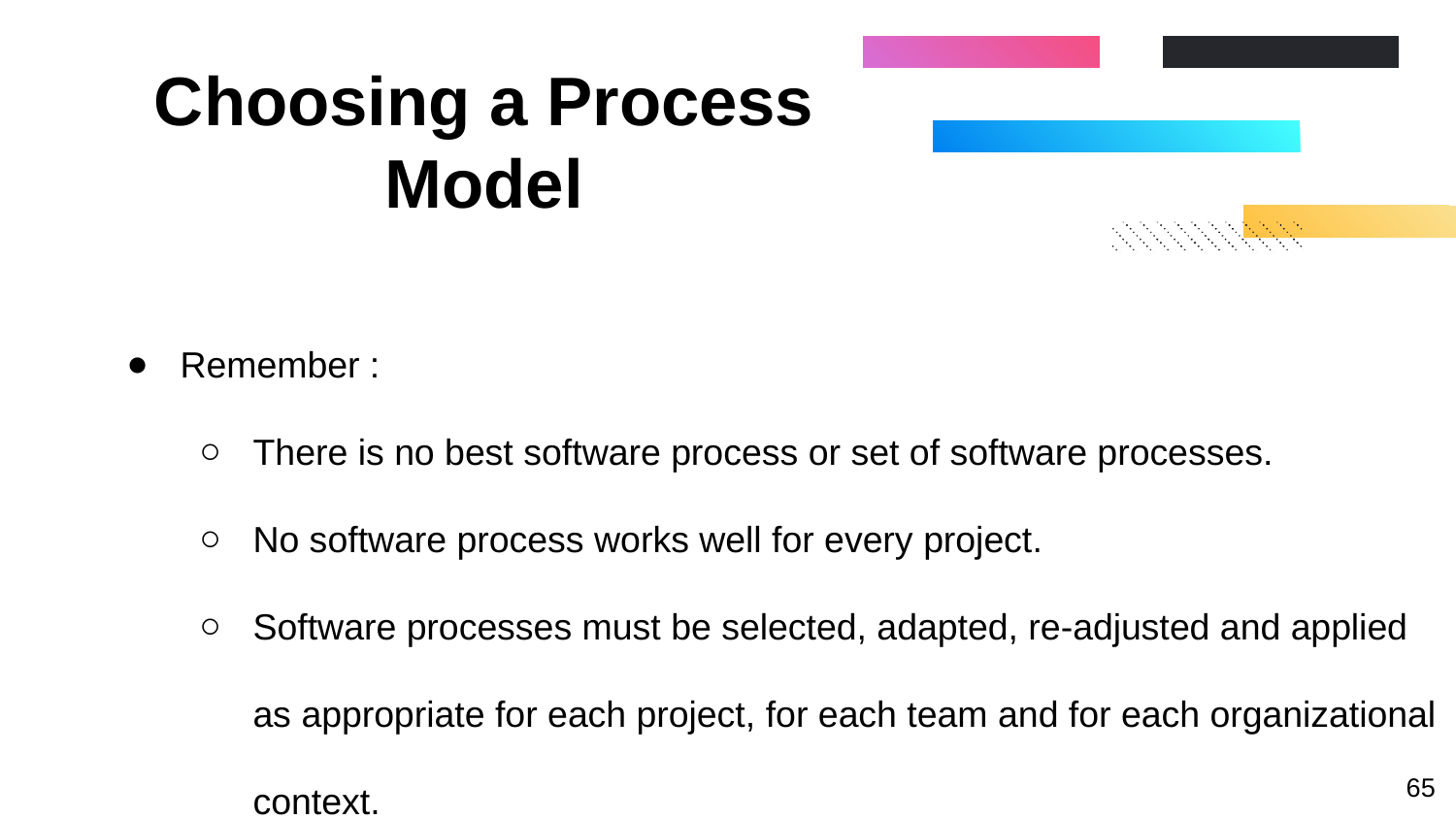

# Choosing a Process Model
Remember :
There is no best software process or set of software processes.
No software process works well for every project.
Software processes must be selected, adapted, re-adjusted and applied as appropriate for each project, for each team and for each organizational context.
65